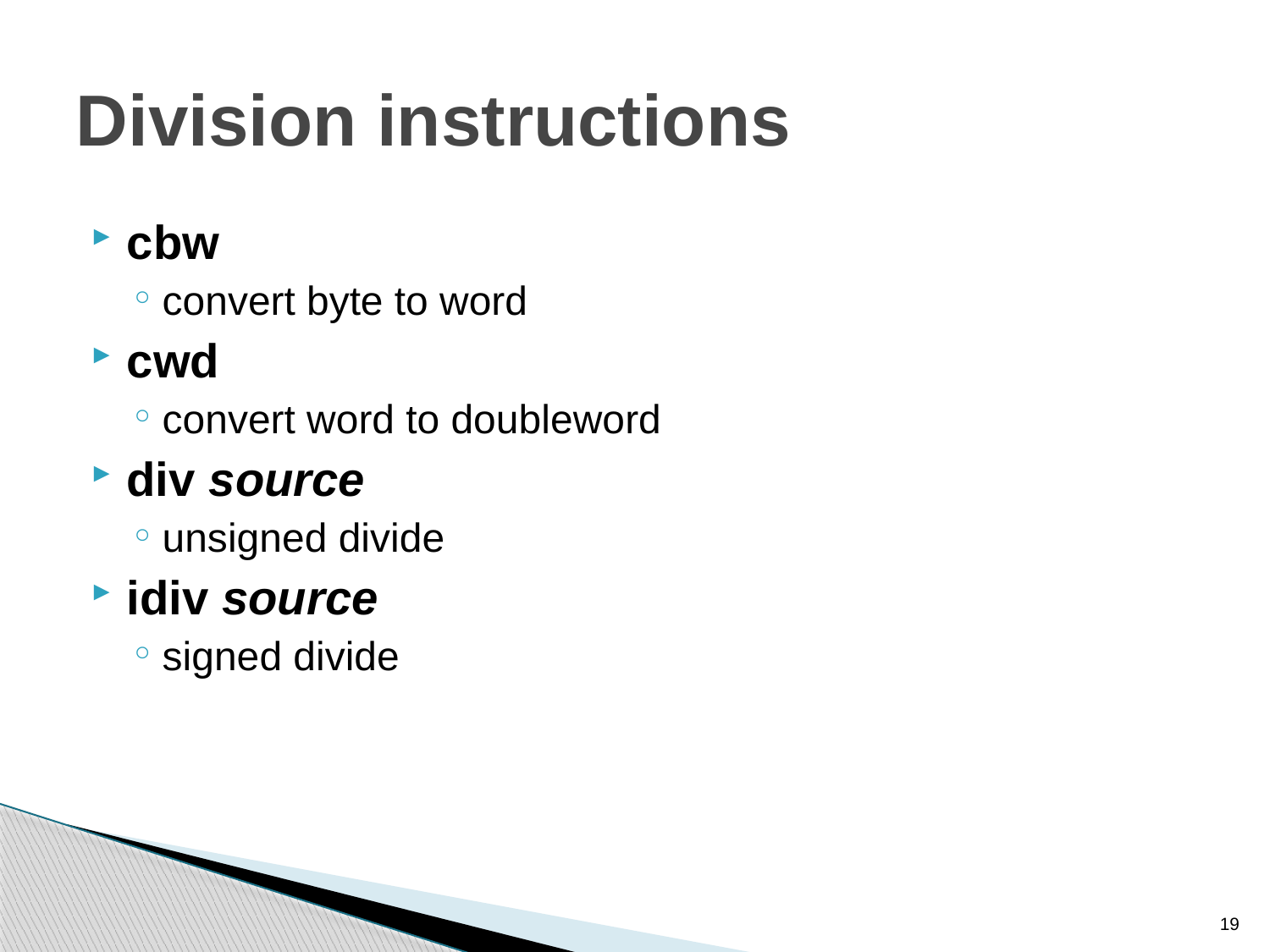

# Division instructions
cbw
convert byte to word
cwd
convert word to doubleword
div source
unsigned divide
idiv source
signed divide

19